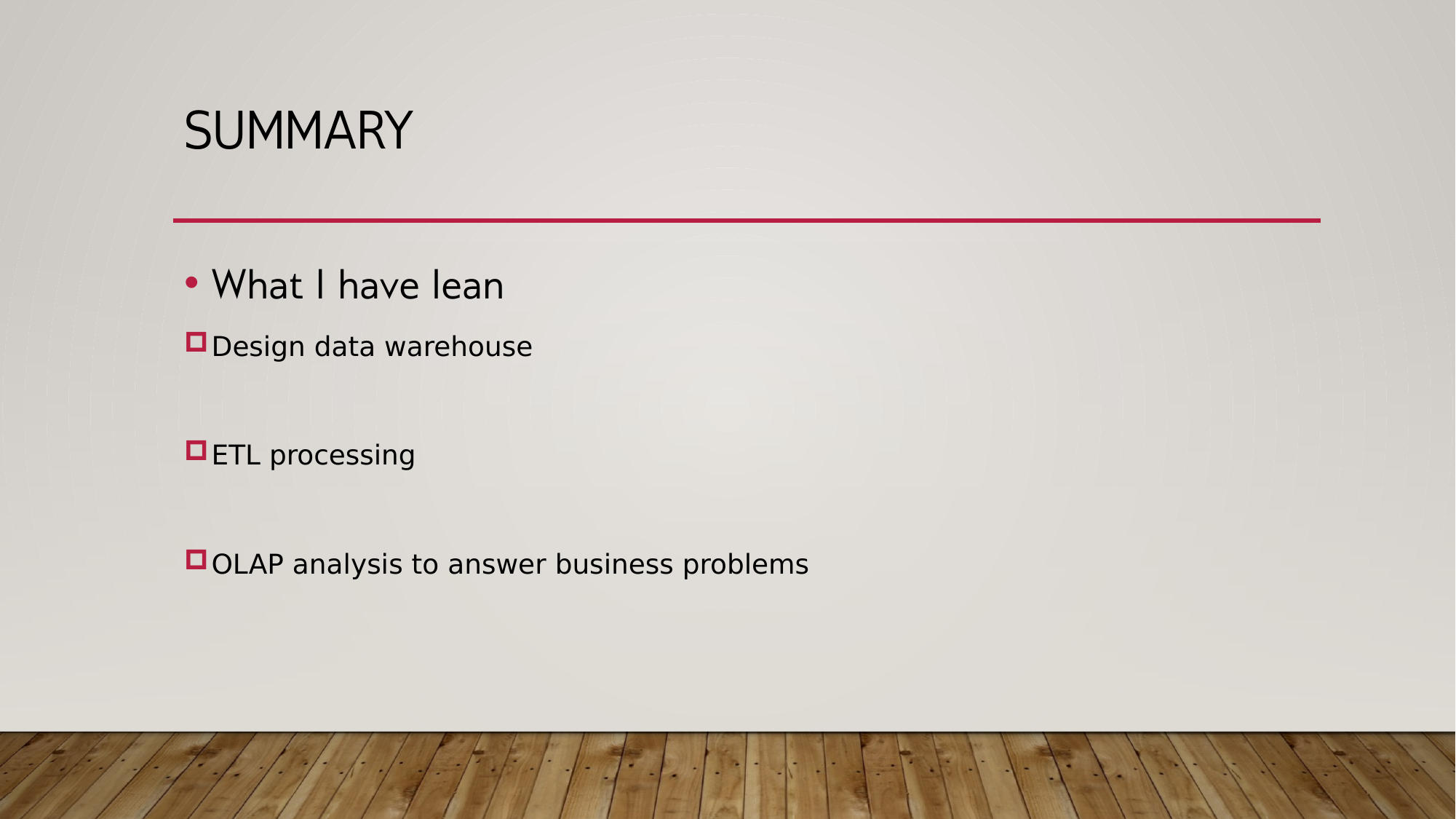

# SuMMARY
What I have lean
Design data warehouse

ETL processing

OLAP analysis to answer business problems